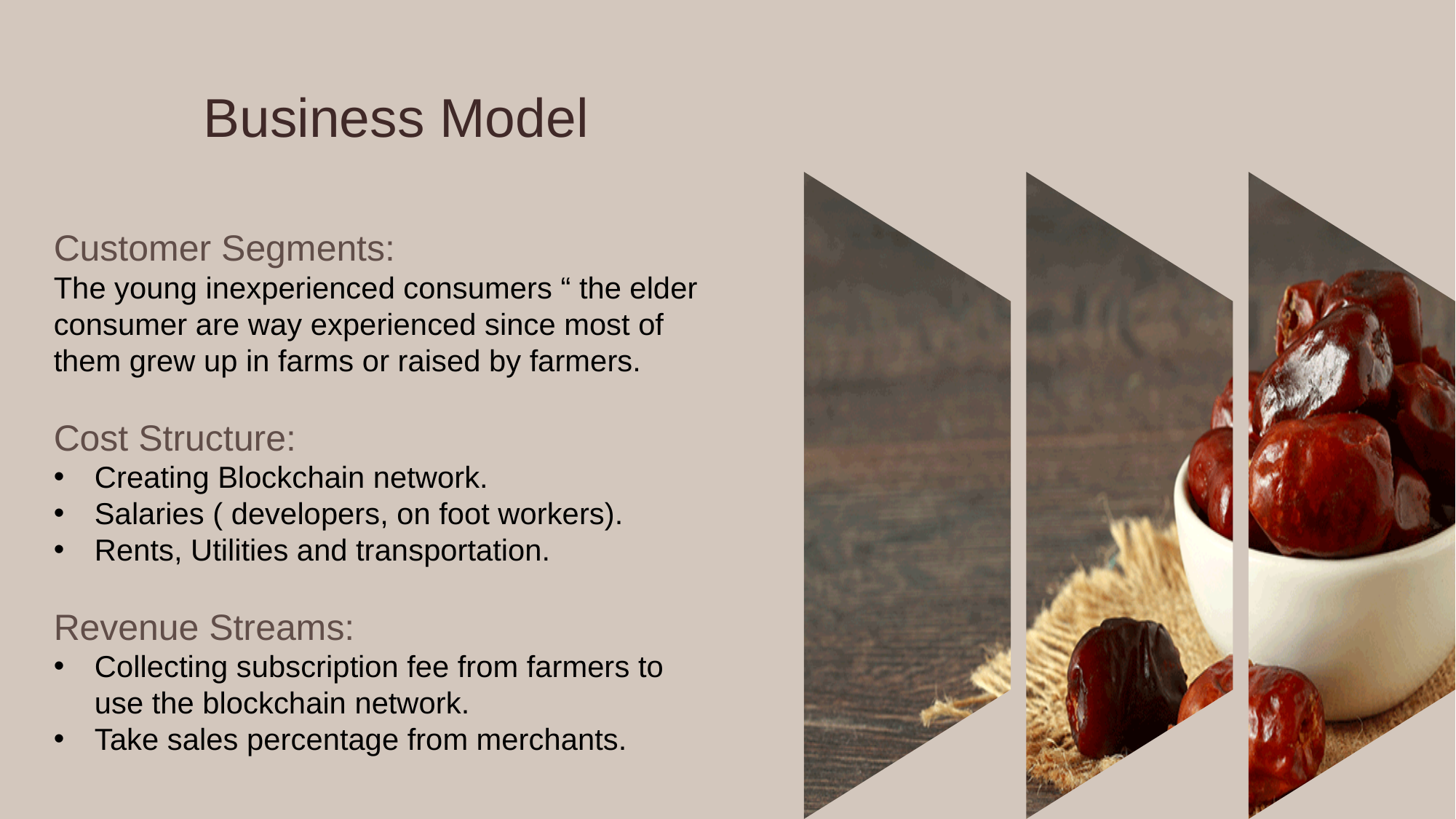

Business Model

Customer Segments:
The young inexperienced consumers “ the elder consumer are way experienced since most of them grew up in farms or raised by farmers.

Cost Structure:
Creating Blockchain network.
Salaries ( developers, on foot workers).
Rents, Utilities and transportation.

Revenue Streams:
Collecting subscription fee from farmers to use the blockchain network.
Take sales percentage from merchants.